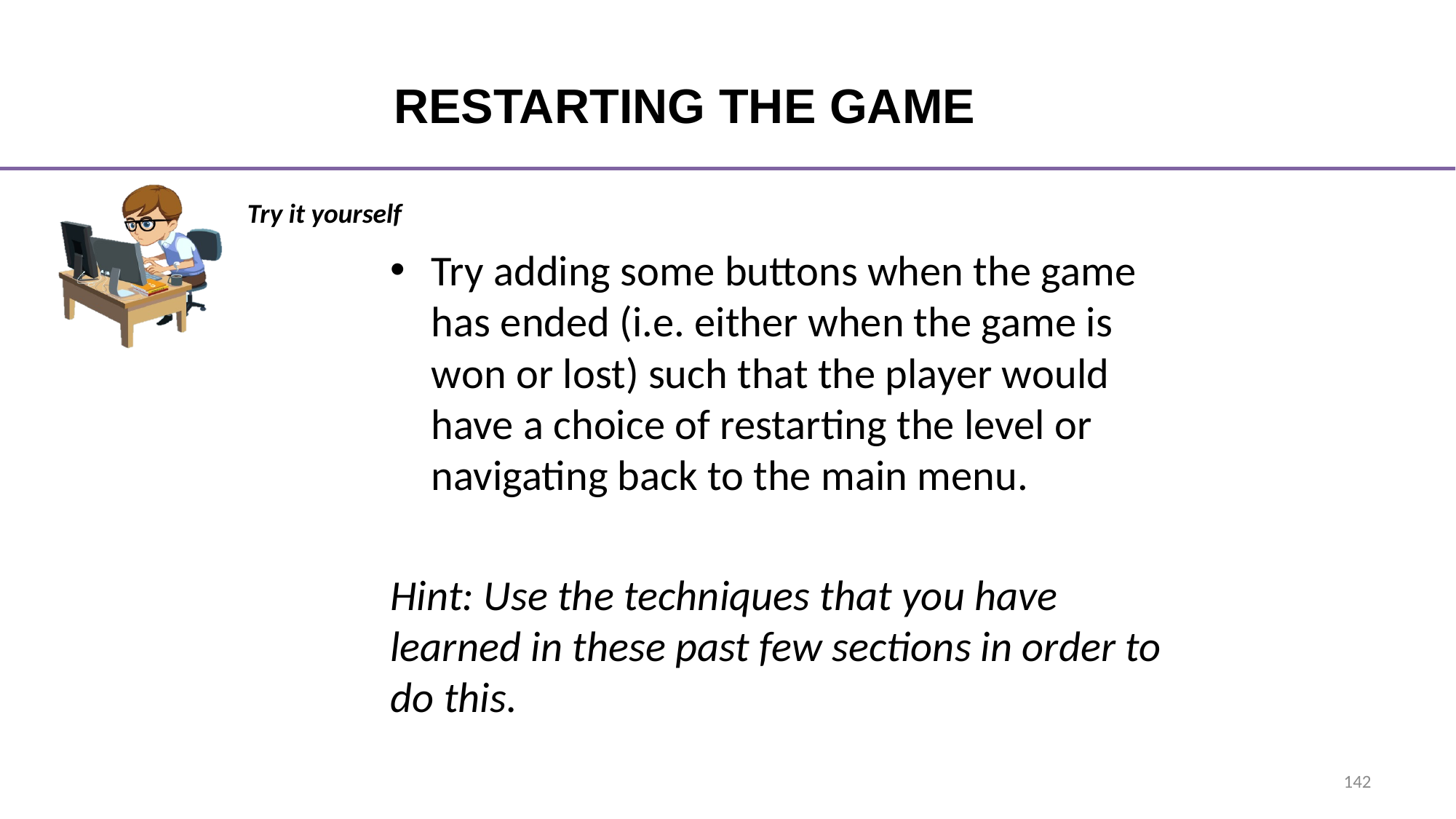

# Restarting the Game
Try adding some buttons when the game has ended (i.e. either when the game is won or lost) such that the player would have a choice of restarting the level or navigating back to the main menu.

Hint: Use the techniques that you have learned in these past few sections in order to do this.

142